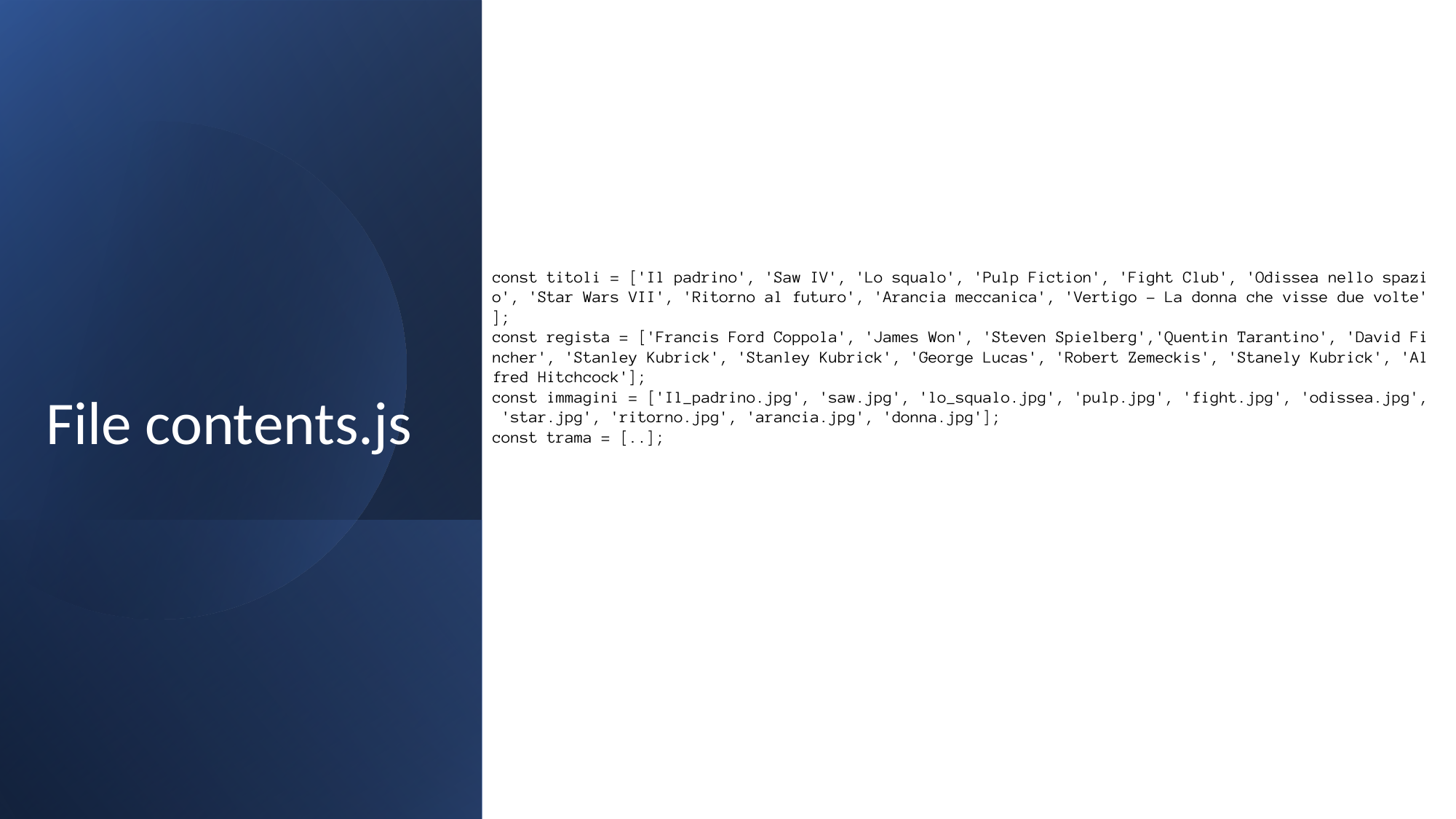

# File contents.js

const titoli = ['Il padrino', 'Saw IV', 'Lo squalo', 'Pulp Fiction', 'Fight Club', 'Odissea nello spazio', 'Star Wars VII', 'Ritorno al futuro', 'Arancia meccanica', 'Vertigo - La donna che visse due volte'];
const regista = ['Francis Ford Coppola', 'James Won', 'Steven Spielberg','Quentin Tarantino', 'David Fincher', 'Stanley Kubrick', 'Stanley Kubrick', 'George Lucas', 'Robert Zemeckis', 'Stanely Kubrick', 'Alfred Hitchcock'];
const immagini = ['Il_padrino.jpg', 'saw.jpg', 'lo_squalo.jpg', 'pulp.jpg', 'fight.jpg', 'odissea.jpg', 'star.jpg', 'ritorno.jpg', 'arancia.jpg', 'donna.jpg'];
const trama = [..];